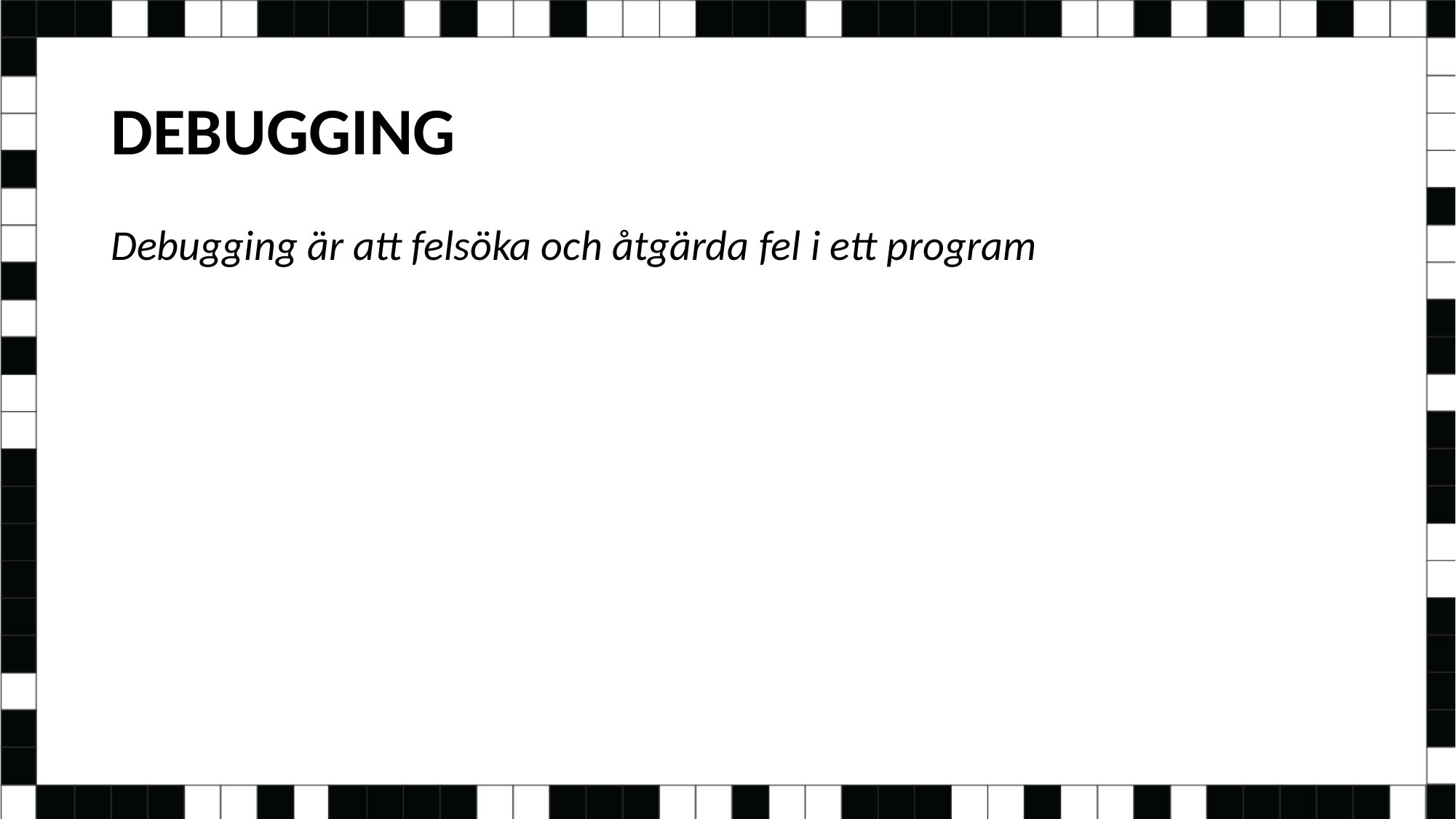

# DEBUGGING
Debugging är att felsöka och åtgärda fel i ett program